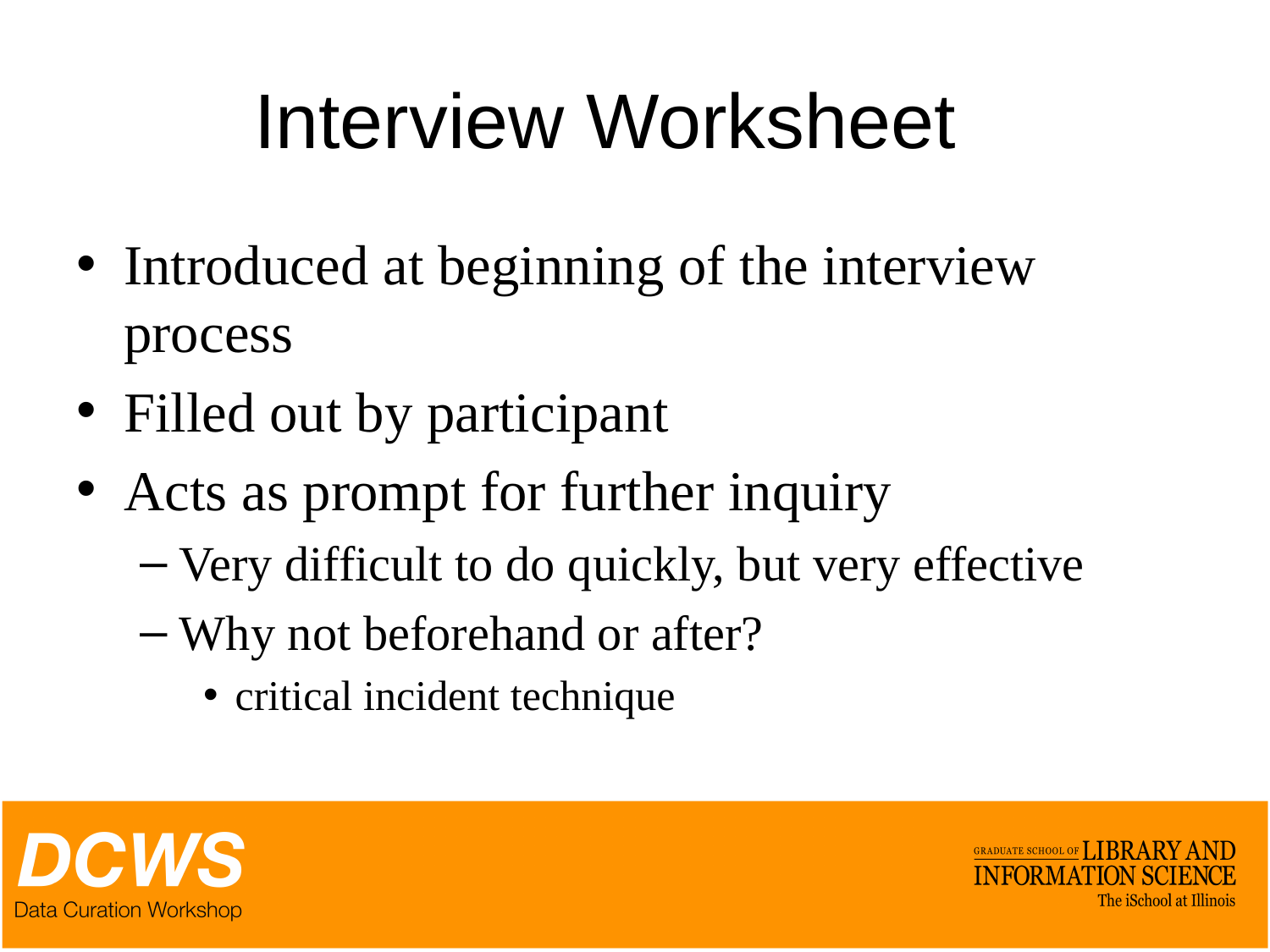

# Interview Worksheet
Introduced at beginning of the interview process
Filled out by participant
Acts as prompt for further inquiry
Very difficult to do quickly, but very effective
Why not beforehand or after?
critical incident technique